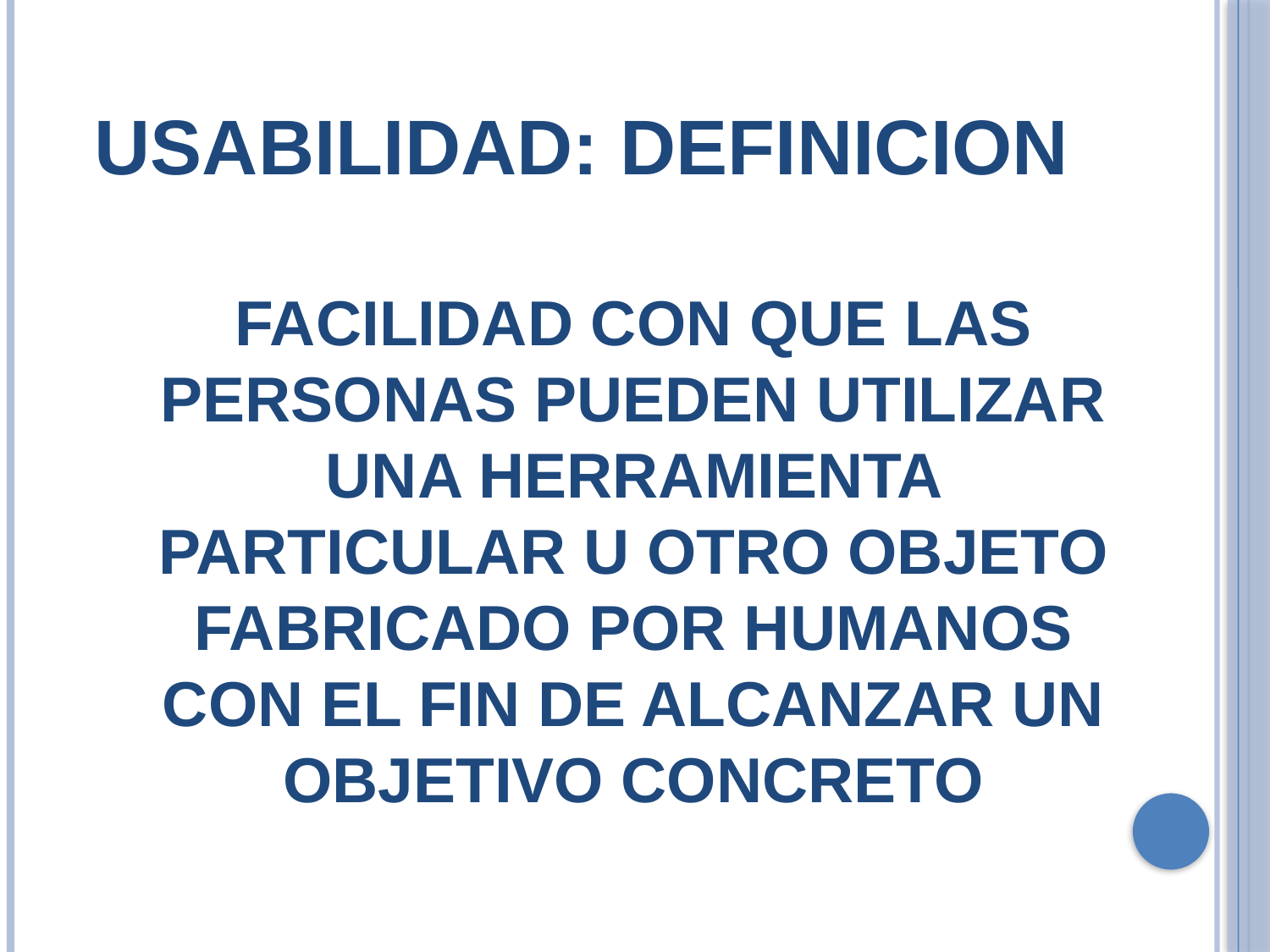

# Usabilidad: definicion
Facilidad con que las personas pueden utilizar una herramienta particular u otro objeto fabricado por humanos con el fin de alcanzar un objetivo concreto